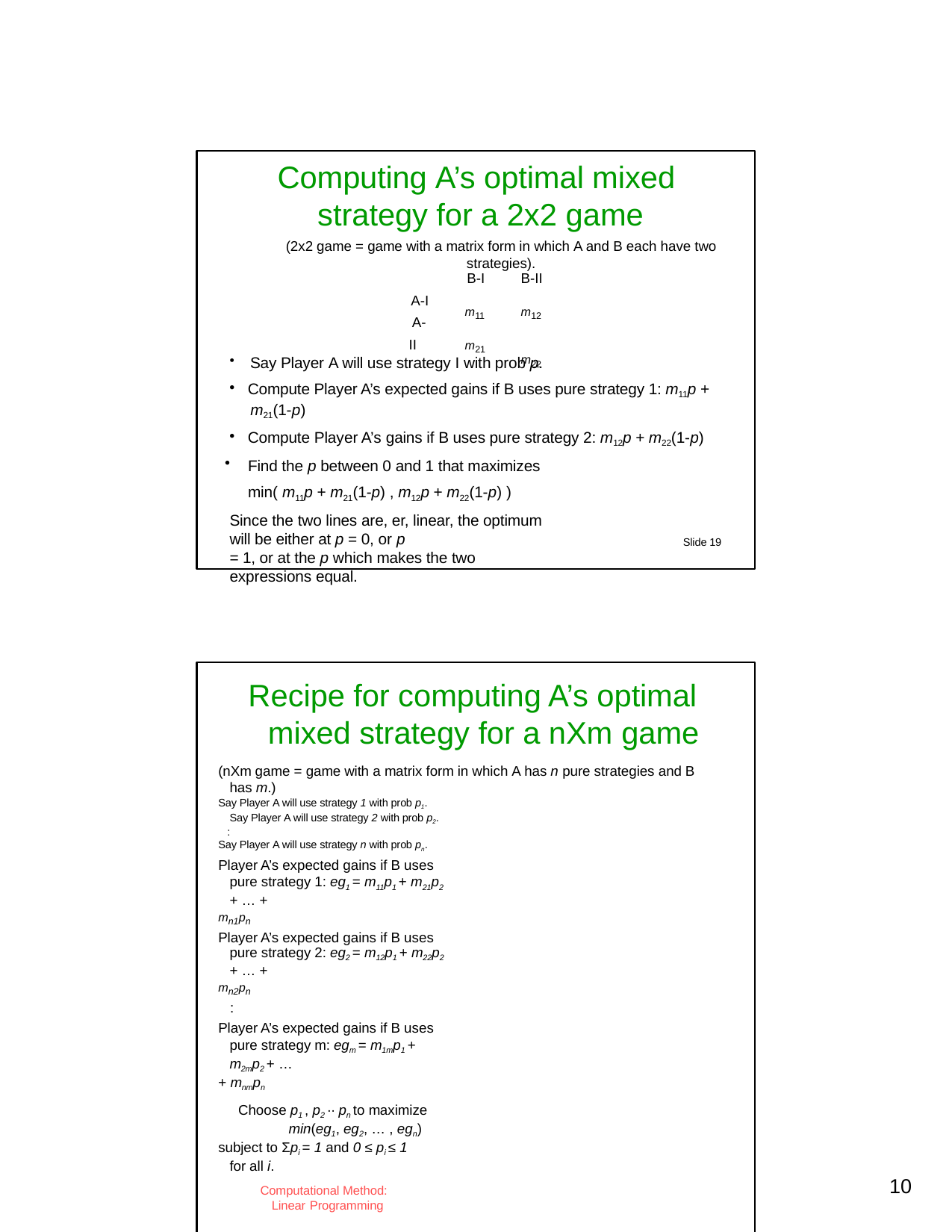

Computing A’s optimal mixed  strategy for a 2x2 game
(2x2 game = game with a matrix form in which A and B each have two strategies).
B-I
m11  m21
B-II
m12  m22
A-I  A-II
Say Player A will use strategy I with prob p.
Compute Player A’s expected gains if B uses pure strategy 1: m11p +
m21(1-p)
Compute Player A’s gains if B uses pure strategy 2: m12p + m22(1-p)
Find the p between 0 and 1 that maximizes  min( m11p + m21(1-p) , m12p + m22(1-p) )
Since the two lines are, er, linear, the optimum will be either at p = 0, or p
= 1, or at the p which makes the two expressions equal.
Slide 19
Recipe for computing A’s optimal  mixed strategy for a nXm game
(nXm game = game with a matrix form in which A has n pure strategies and B  has m.)
Say Player A will use strategy 1 with prob p1.  Say Player A will use strategy 2 with prob p2.
:
Say Player A will use strategy n with prob pn.
Player A’s expected gains if B uses pure strategy 1: eg1 = m11p1 + m21p2 + … +
mn1pn
Player A’s expected gains if B uses pure strategy 2: eg2 = m12p1 + m22p2 + … +
mn2pn
:
Player A’s expected gains if B uses pure strategy m: egm = m1mp1 + m2mp2 + …
+ mnmpn
Choose p1 , p2 ·· pn to maximize
min(eg1, eg2, … , egn)
subject to Σpi = 1 and 0 ≤ pi ≤ 1 for all i.
Computational Method: Linear Programming	Slide 20
10